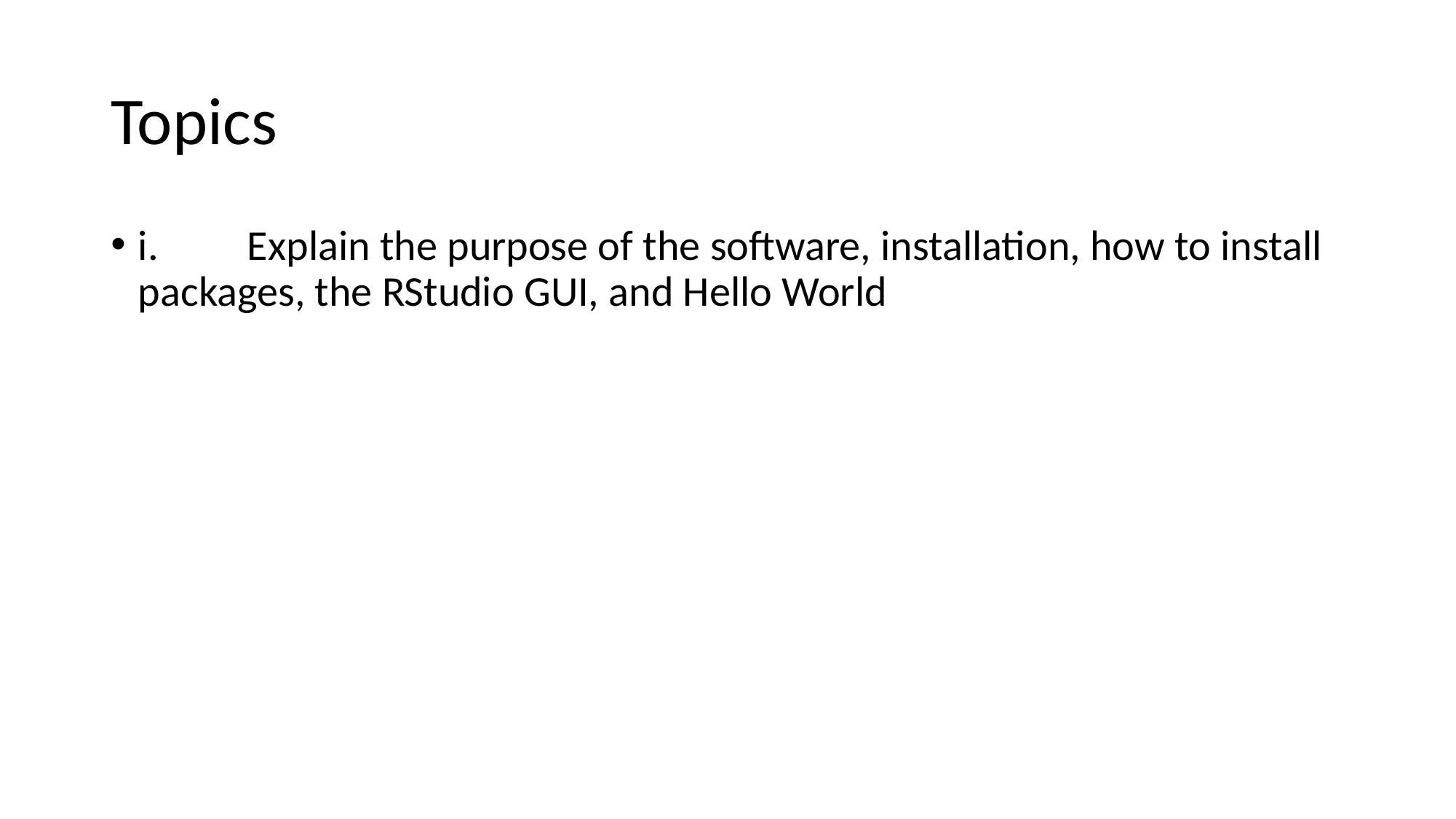

# Topics
i.	Explain the purpose of the software, installation, how to install packages, the RStudio GUI, and Hello World